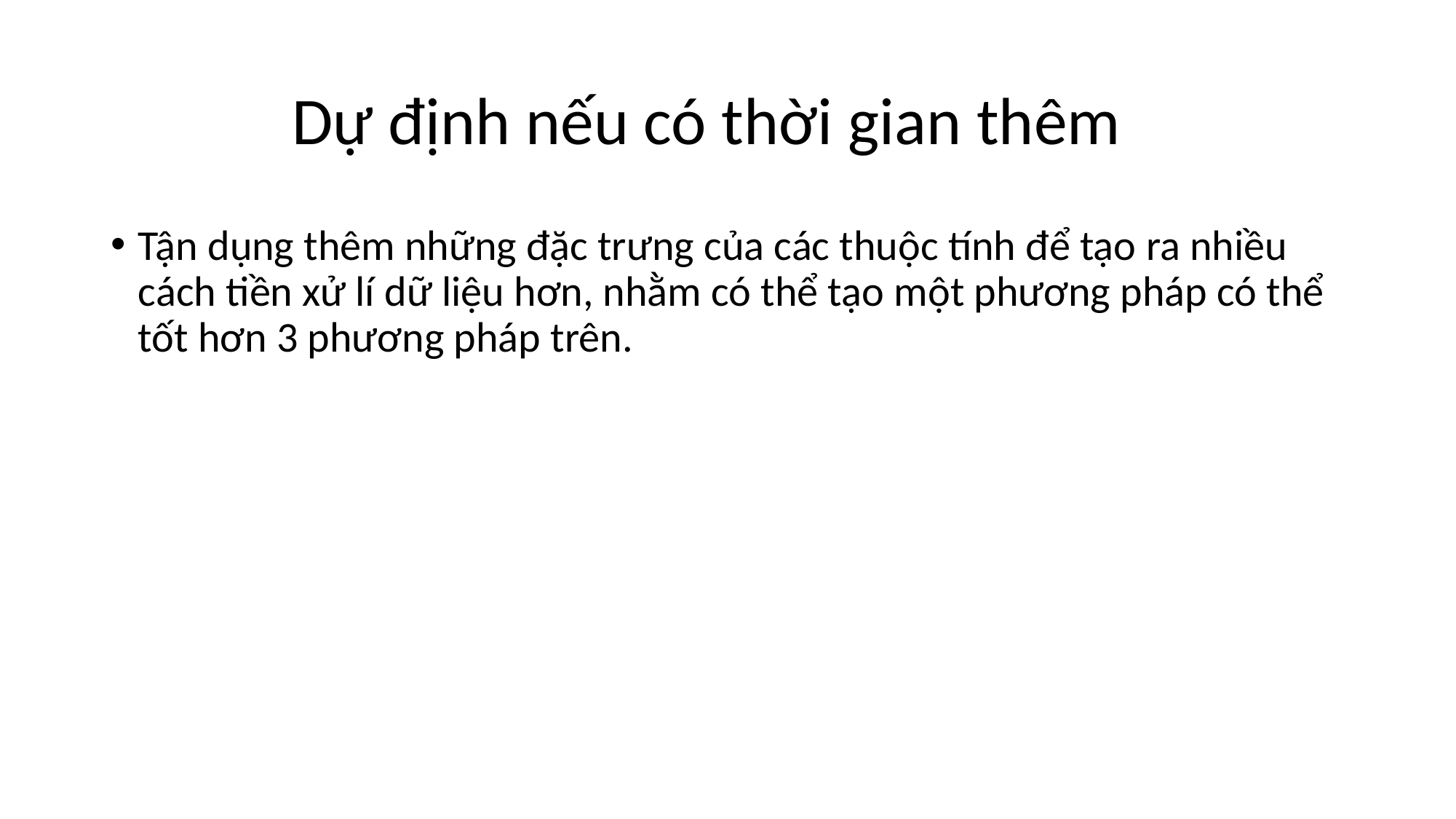

# Dự định nếu có thời gian thêm
Tận dụng thêm những đặc trưng của các thuộc tính để tạo ra nhiều cách tiền xử lí dữ liệu hơn, nhằm có thể tạo một phương pháp có thể tốt hơn 3 phương pháp trên.